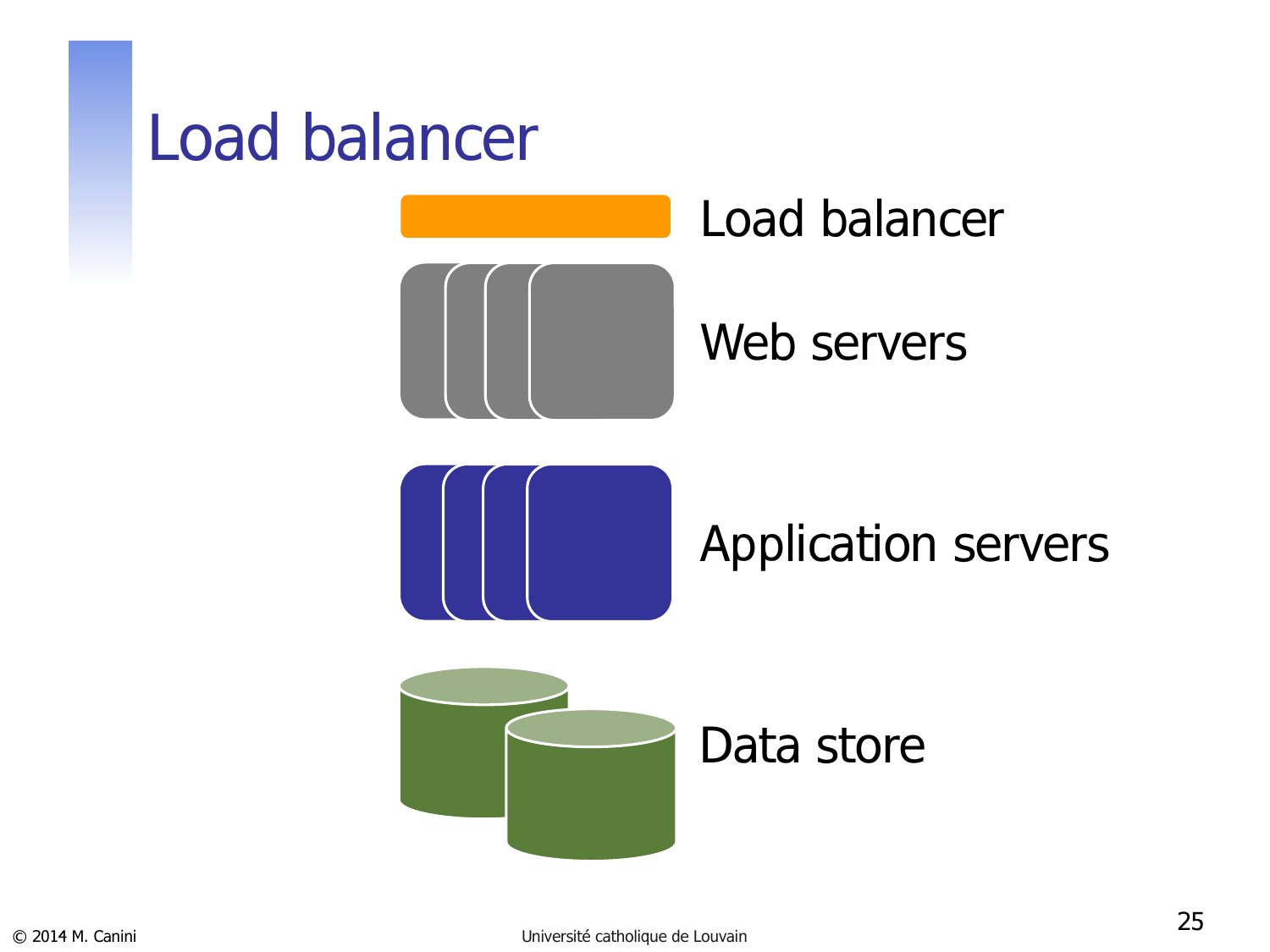

# Load balancer
Load balancer

Web servers

Application servers

Data store

25
Université catholique de Louvain